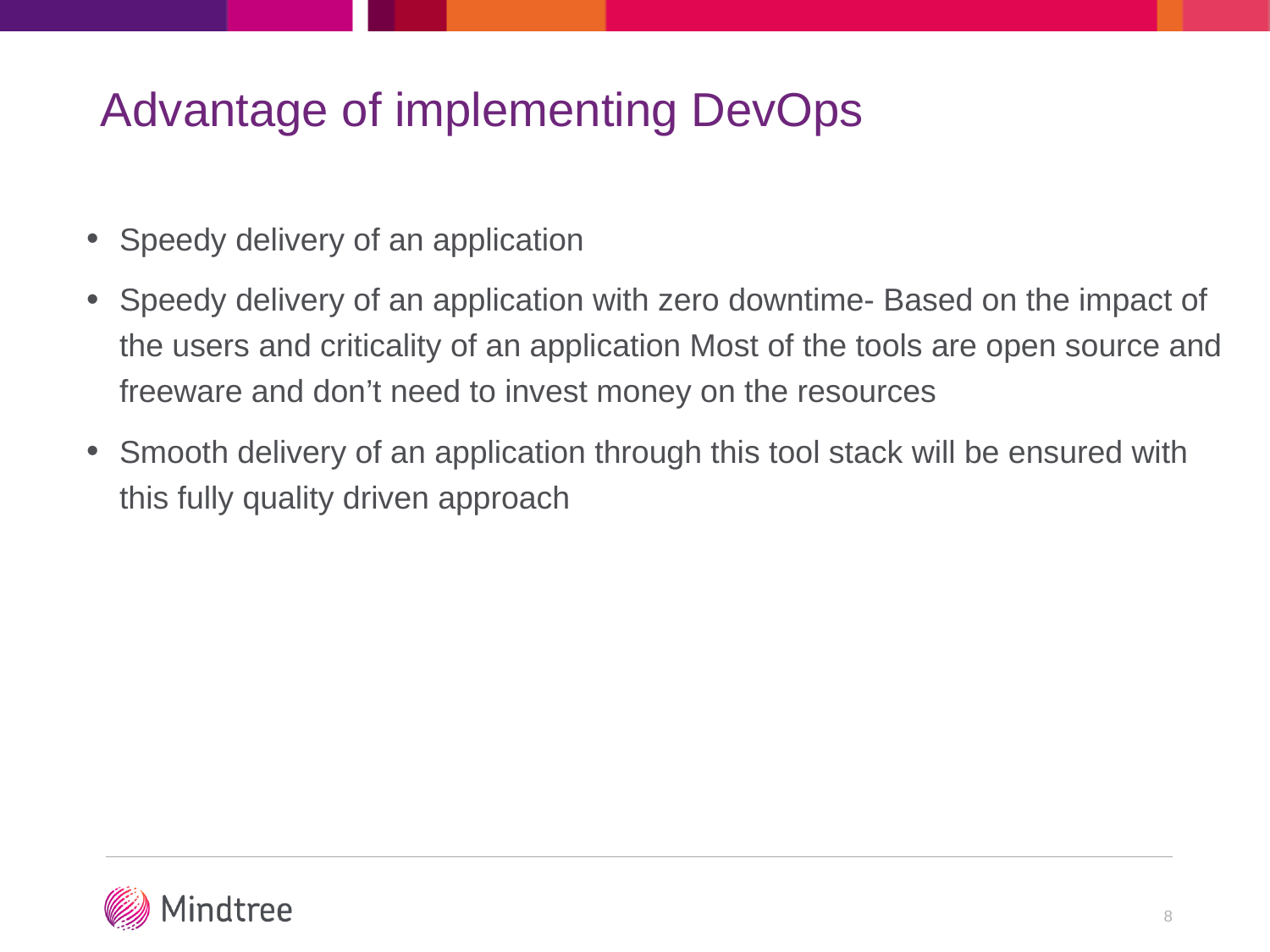

# Advantage of implementing DevOps

Speedy delivery of an application
Speedy delivery of an application with zero downtime- Based on the impact of the users and criticality of an application Most of the tools are open source and freeware and don’t need to invest money on the resources
Smooth delivery of an application through this tool stack will be ensured with this fully quality driven approach

8